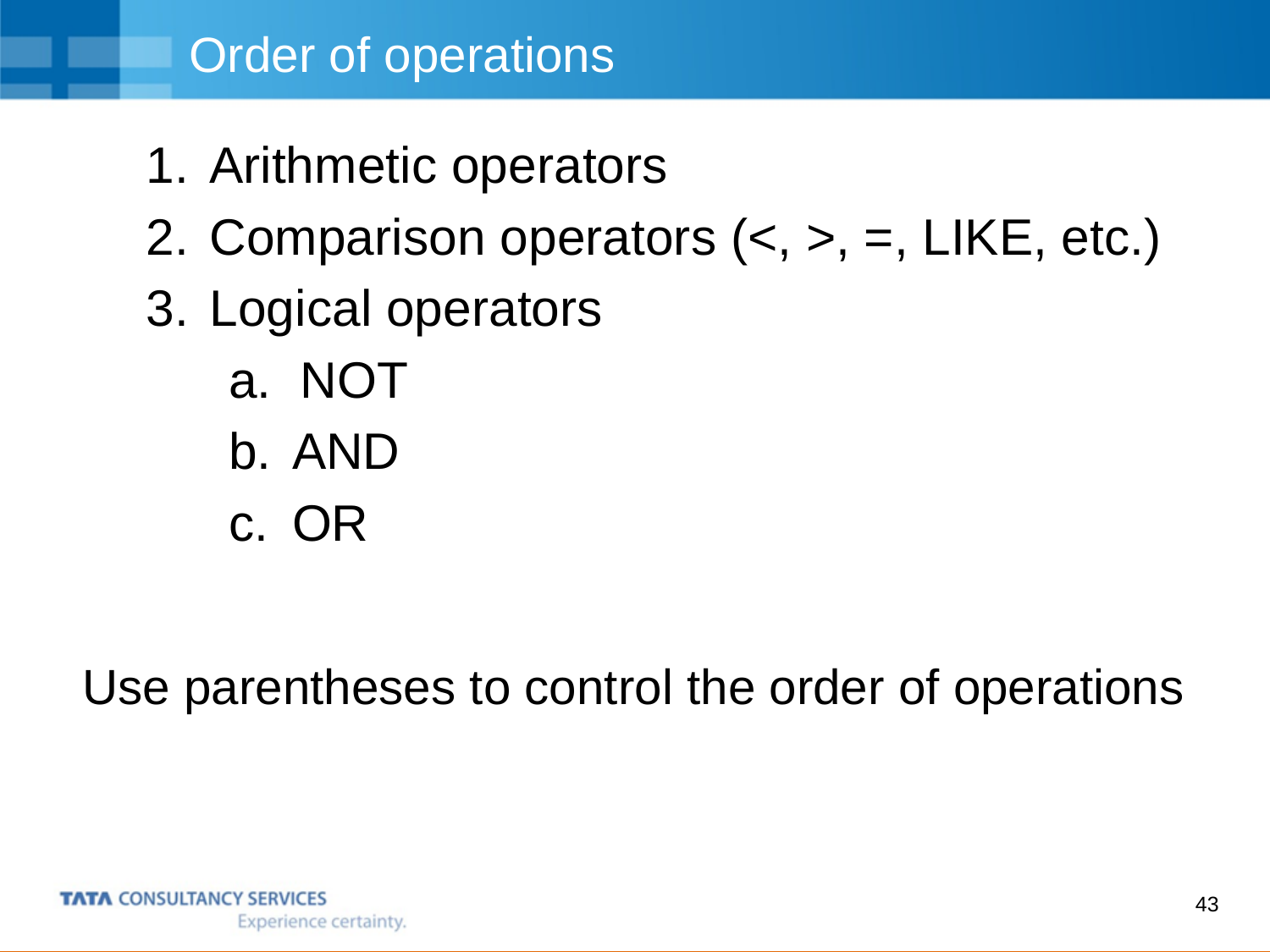

# Order of operations
Arithmetic operators
Comparison operators (<, >, =, LIKE, etc.)
Logical operators
NOT
AND
OR

Use parentheses to control the order of operations